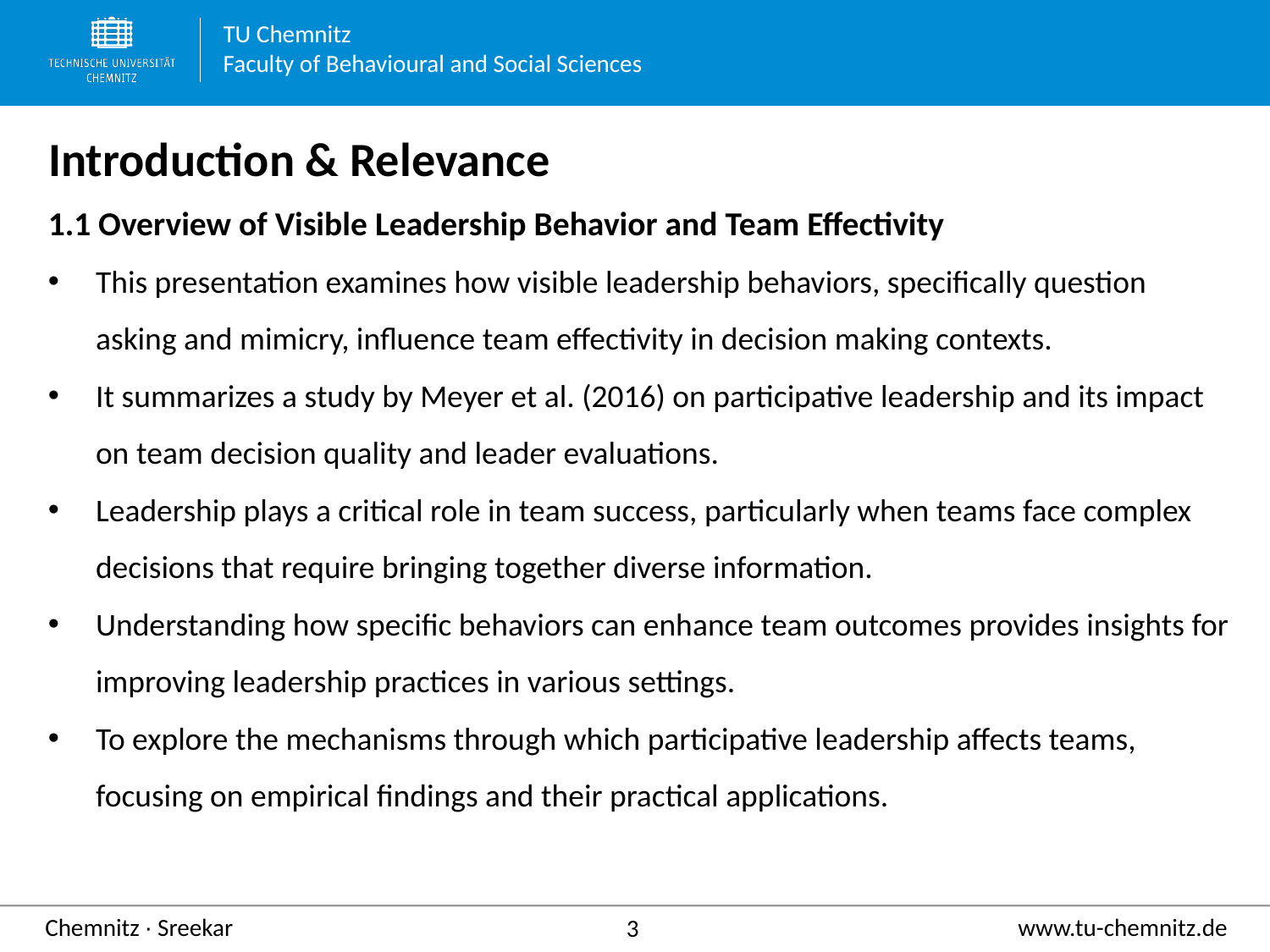

# Introduction & Relevance
1.1 Overview of Visible Leadership Behavior and Team Effectivity
This presentation examines how visible leadership behaviors, specifically question asking and mimicry, influence team effectivity in decision making contexts.
It summarizes a study by Meyer et al. (2016) on participative leadership and its impact on team decision quality and leader evaluations.
Leadership plays a critical role in team success, particularly when teams face complex decisions that require bringing together diverse information.
Understanding how specific behaviors can enhance team outcomes provides insights for improving leadership practices in various settings.
To explore the mechanisms through which participative leadership affects teams, focusing on empirical findings and their practical applications.